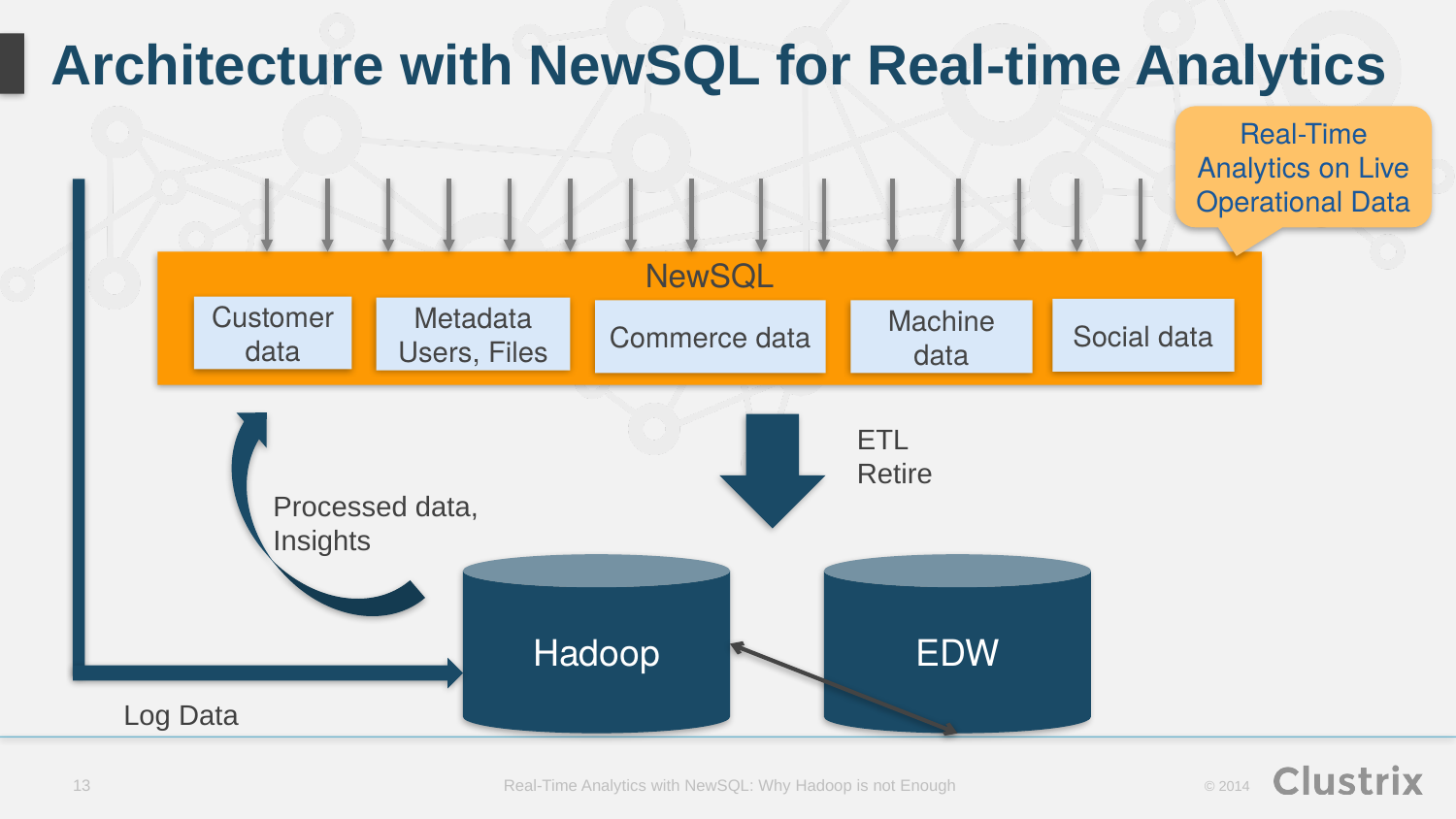

# Architecture with NewSQL for Real-time Analytics
Real-Time Analytics on Live Operational Data

NewSQL

Customer data
Metadata
Users, Files
Social data
Commerce data
Machine data

ETL
Retire

Processed data,
Insights
Hadoop
EDW

Log Data